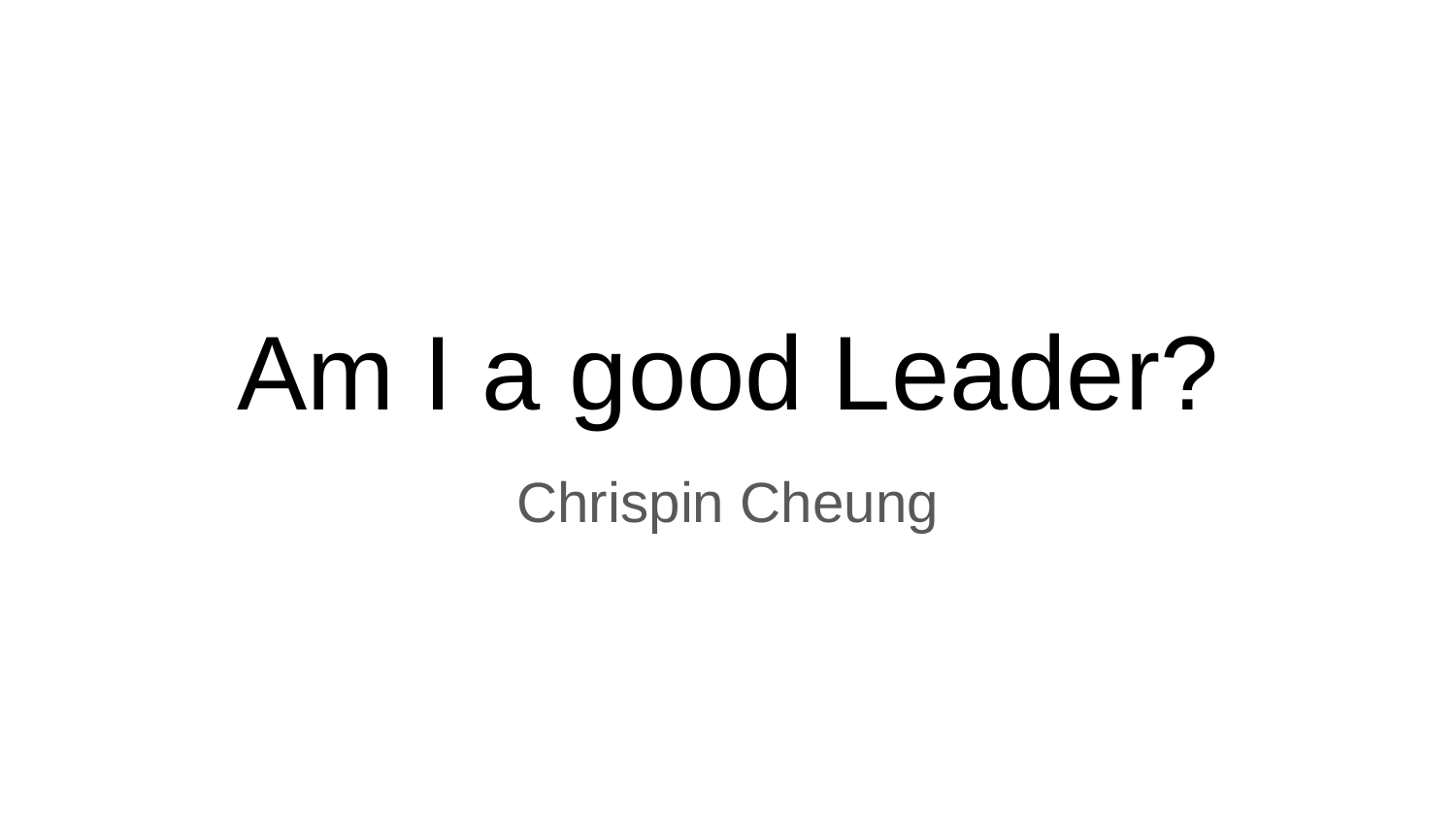

# Am I a good Leader?
Chrispin Cheung